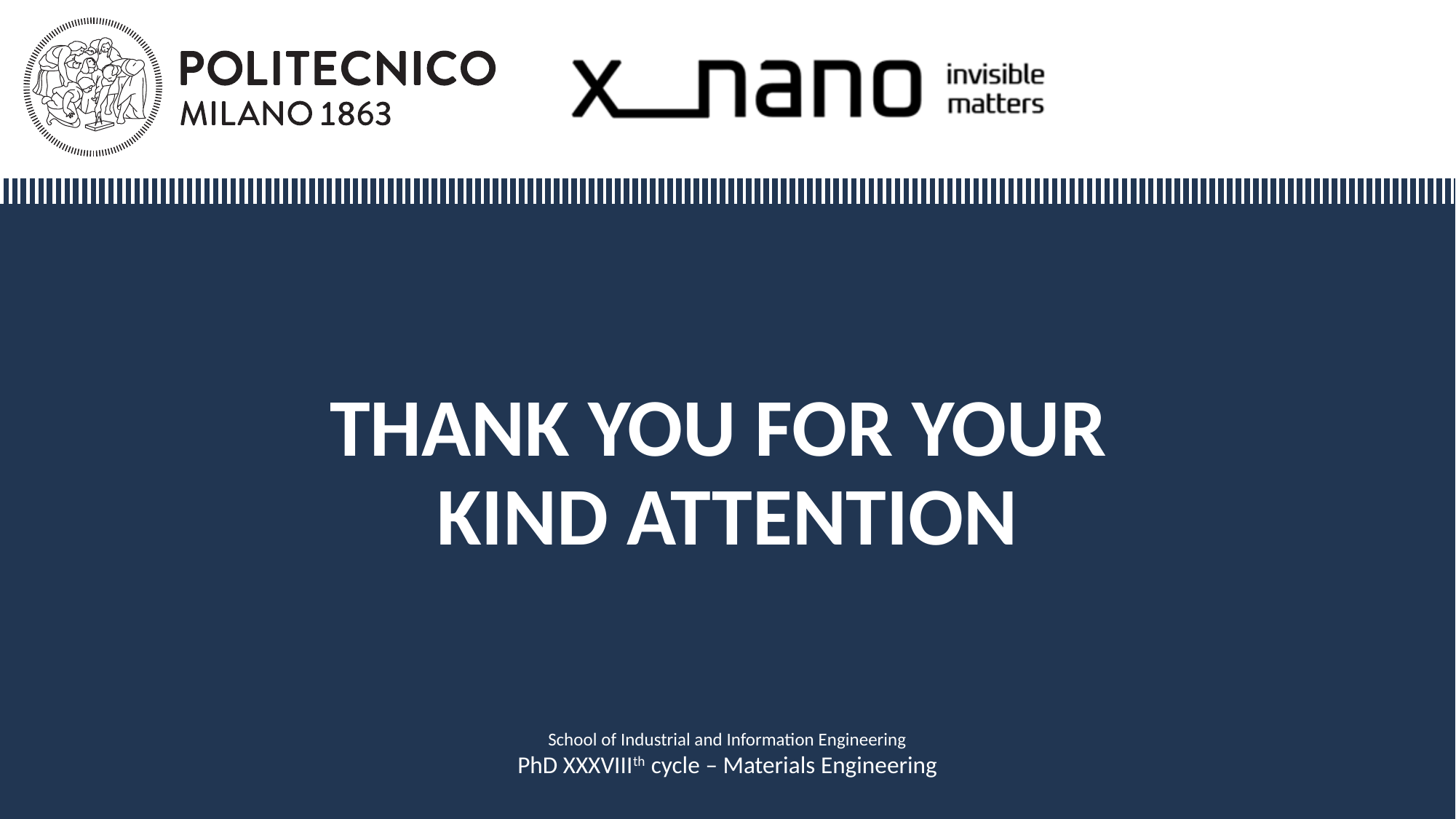

# THANK YOU FOR YOUR KIND ATTENTION